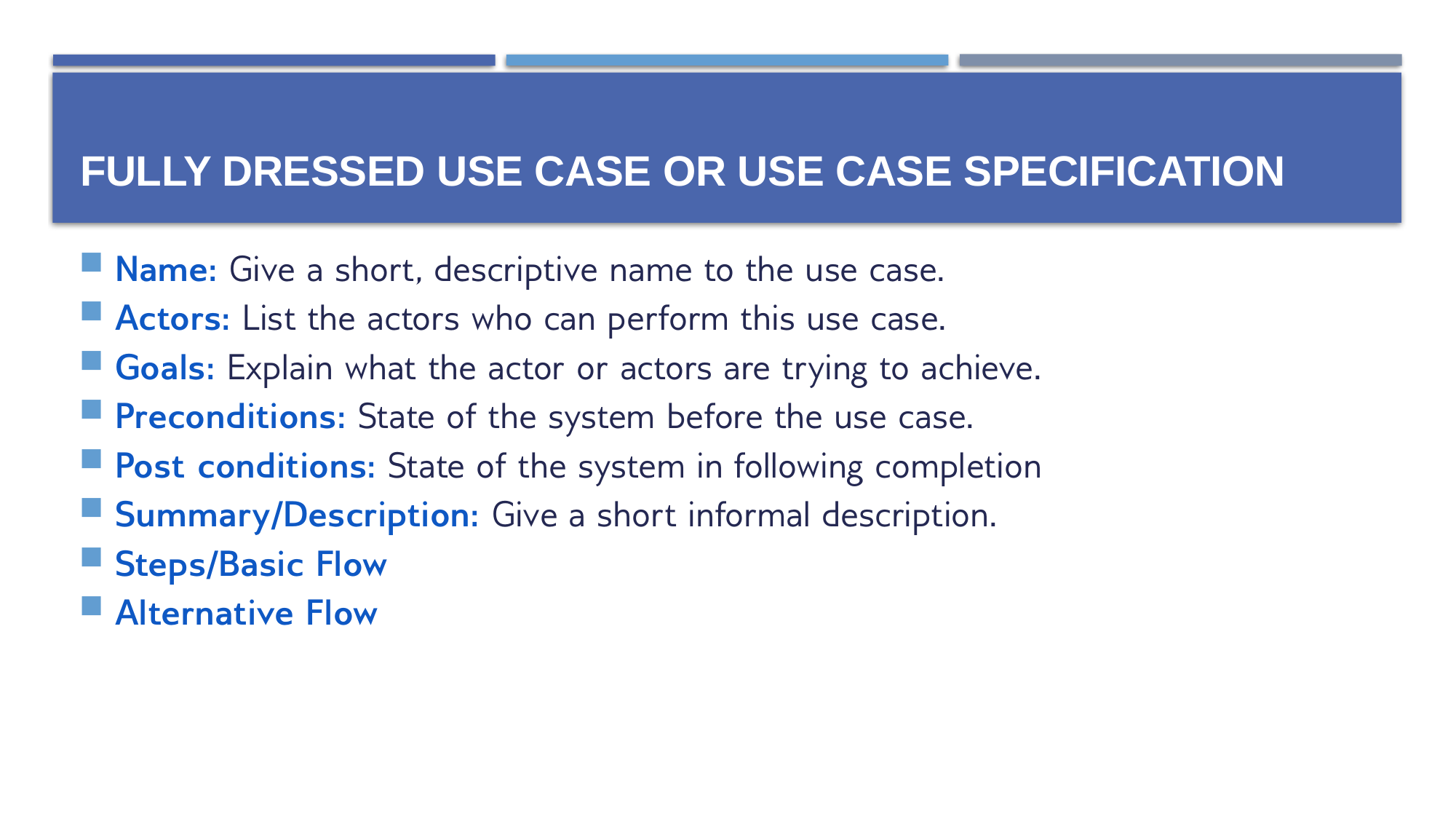

# Fully Dressed use case or Use case specification
Name: Give a short, descriptive name to the use case.
Actors: List the actors who can perform this use case.
Goals: Explain what the actor or actors are trying to achieve.
Preconditions: State of the system before the use case.
Post conditions: State of the system in following completion
Summary/Description: Give a short informal description.
Steps/Basic Flow
Alternative Flow